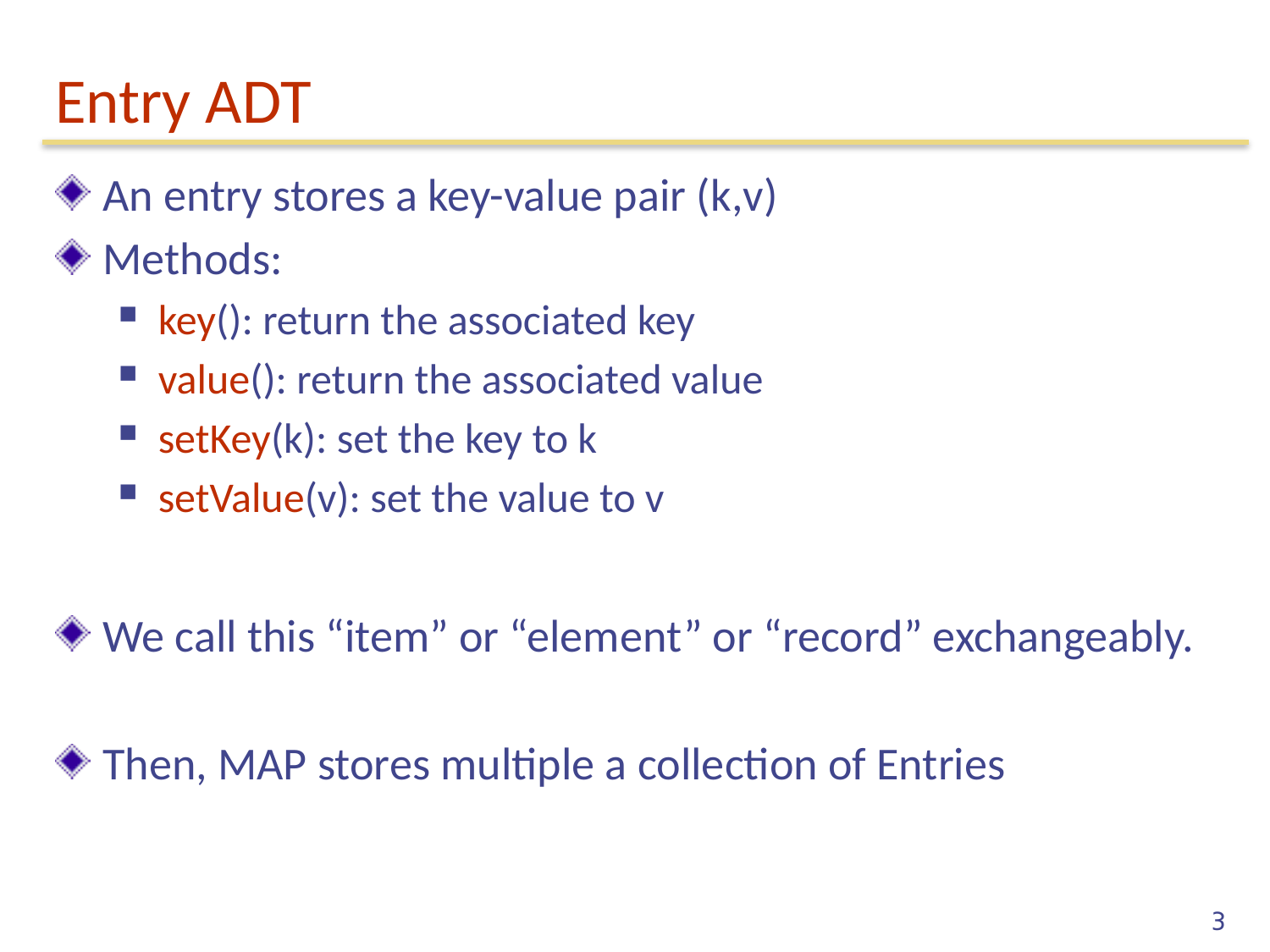

# Entry ADT
An entry stores a key-value pair (k,v)
Methods:
key(): return the associated key
value(): return the associated value
setKey(k): set the key to k
setValue(v): set the value to v

We call this “item” or “element” or “record” exchangeably.

Then, MAP stores multiple a collection of Entries

3